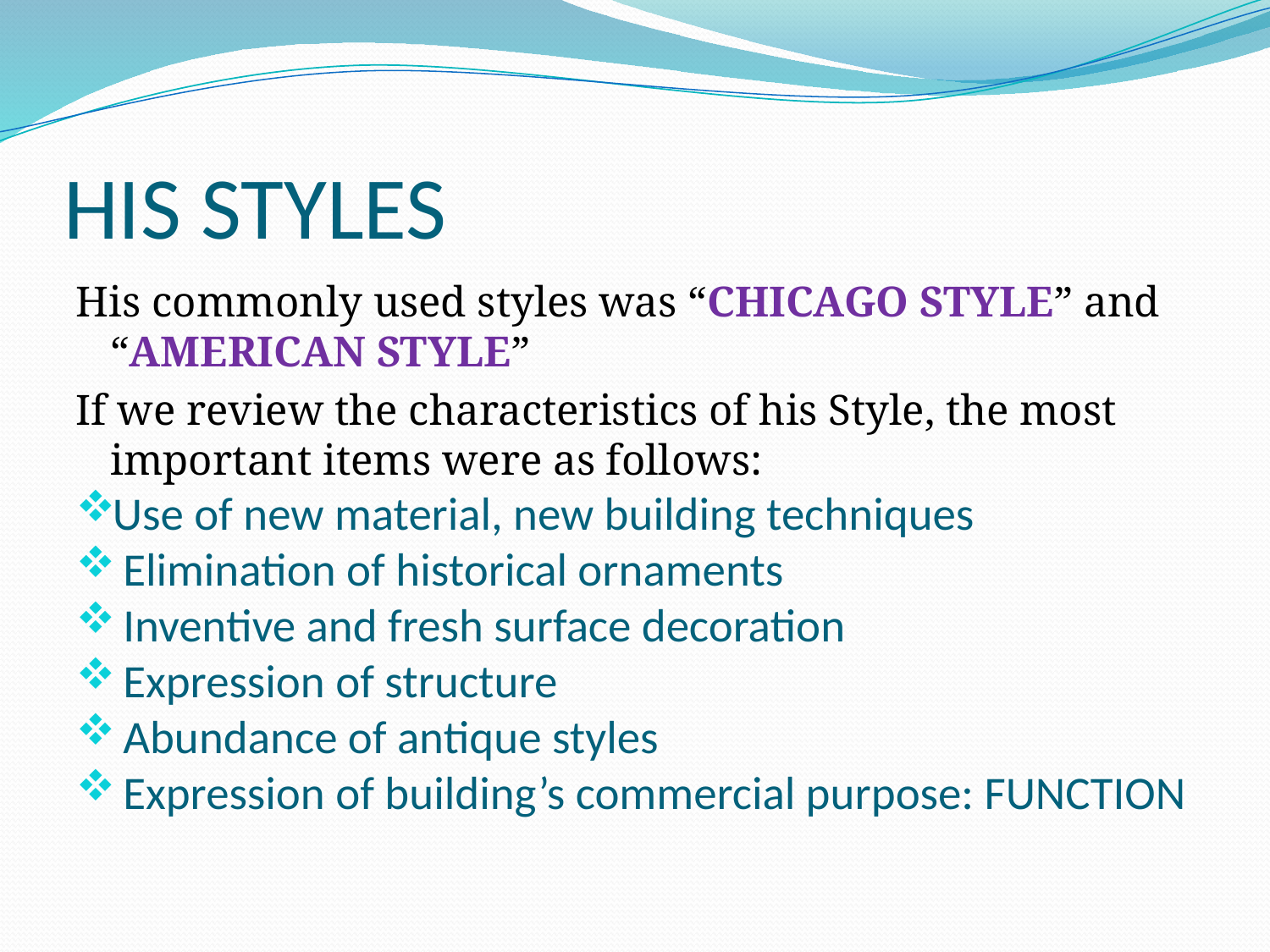

# HIS STYLES
His commonly used styles was “CHICAGO STYLE” and “AMERICAN STYLE”
If we review the characteristics of his Style, the most important items were as follows:
Use of new material, new building techniques
 Elimination of historical ornaments
 Inventive and fresh surface decoration
 Expression of structure
 Abundance of antique styles
 Expression of building’s commercial purpose: FUNCTION